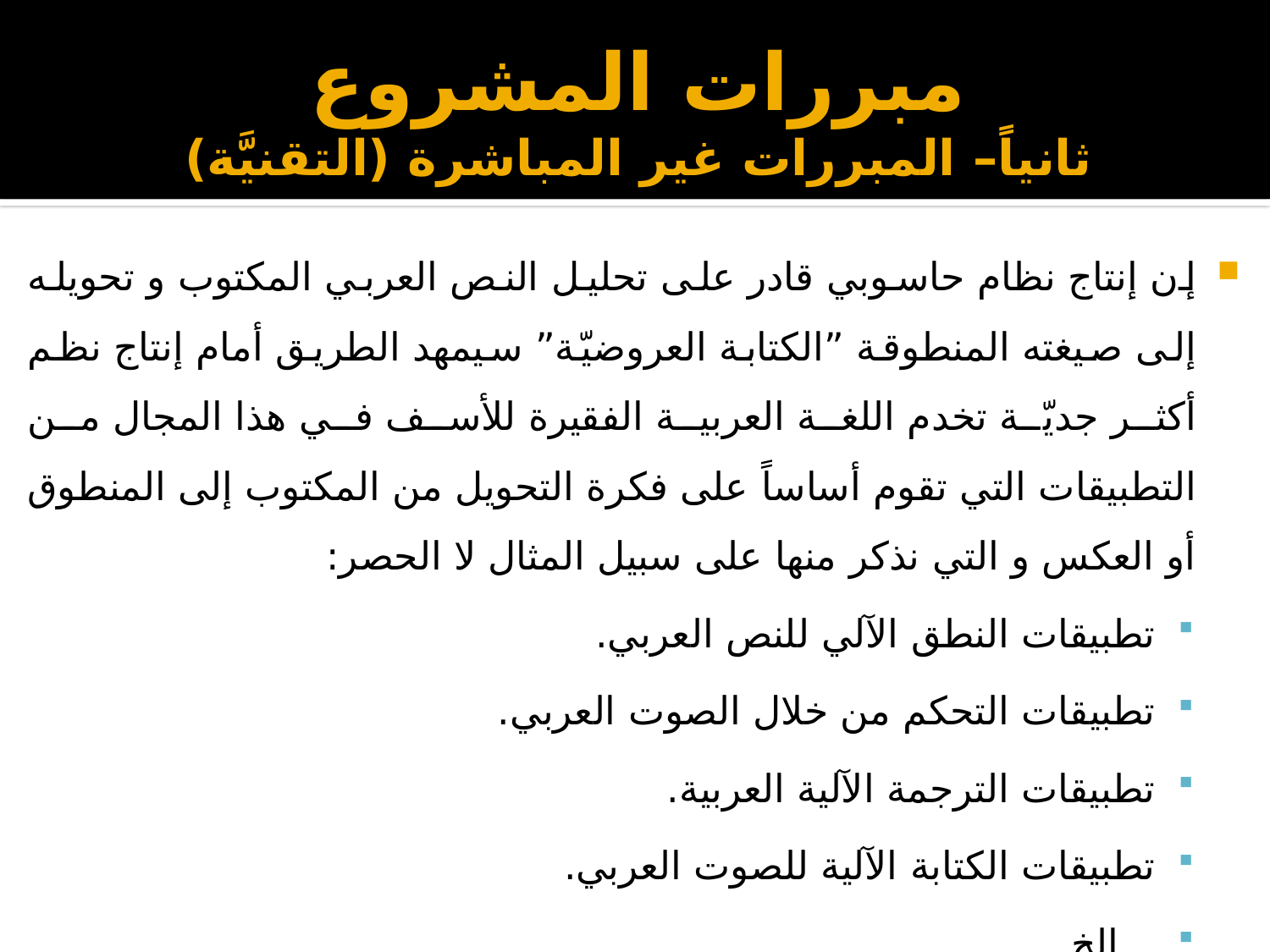

# مبررات المشروع ثانياً– المبررات غير المباشرة (التقنيَّة)
إن إنتاج نظام حاسوبي قادر على تحليل النص العربي المكتوب و تحويله إلى صيغته المنطوقة ”الكتابة العروضيّة” سيمهد الطريق أمام إنتاج نظم أكثر جديّة تخدم اللغة العربية الفقيرة للأسف في هذا المجال من التطبيقات التي تقوم أساساً على فكرة التحويل من المكتوب إلى المنطوق أو العكس و التي نذكر منها على سبيل المثال لا الحصر:
تطبيقات النطق الآلي للنص العربي.
تطبيقات التحكم من خلال الصوت العربي.
تطبيقات الترجمة الآلية العربية.
تطبيقات الكتابة الآلية للصوت العربي.
.. إلخ.